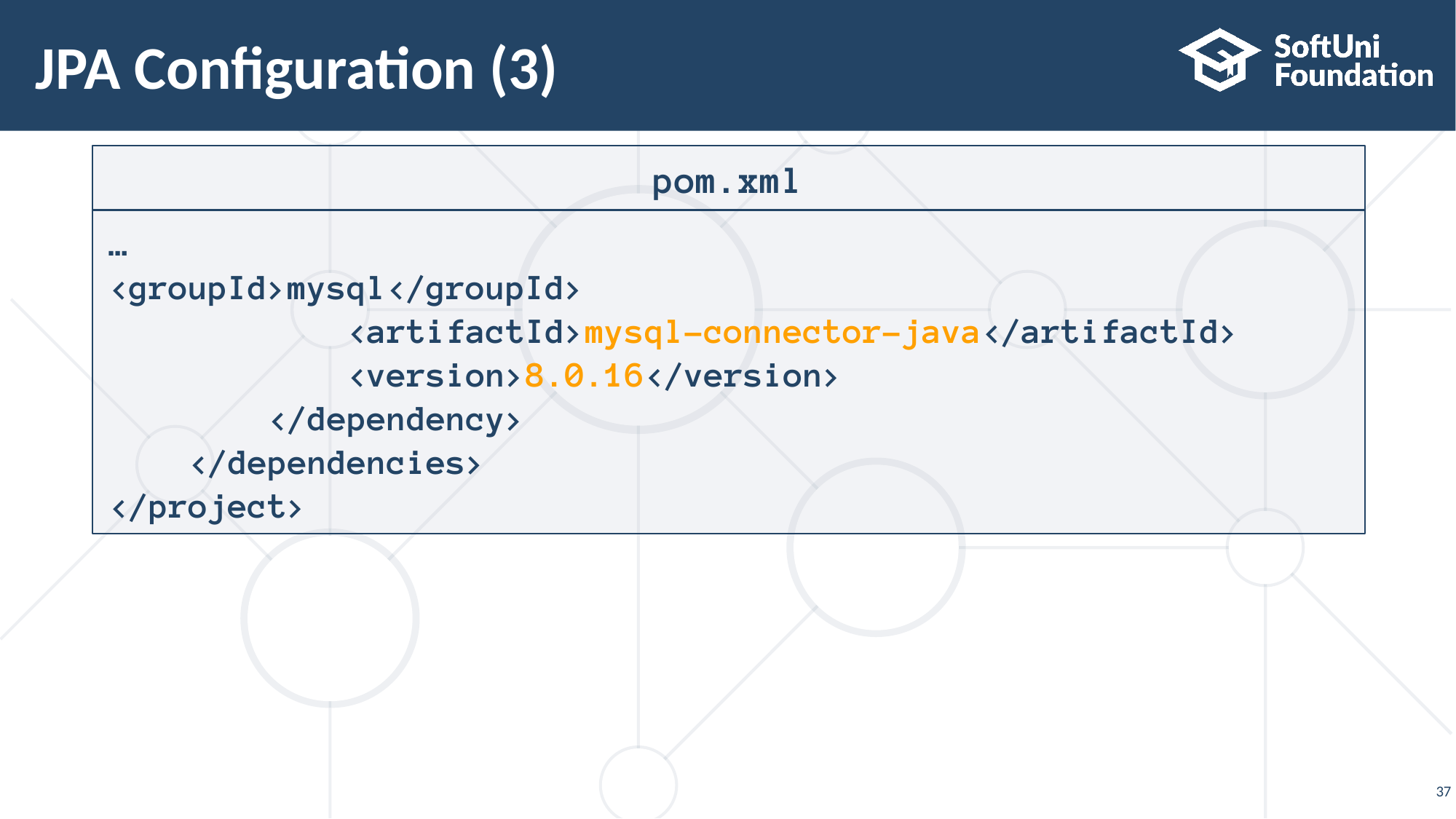

# JPA Configuration (3)
pom.xml
…
<groupId>mysql</groupId>
            <artifactId>mysql-connector-java</artifactId>
            <version>8.0.16</version>
        </dependency>
    </dependencies>
</project>
37